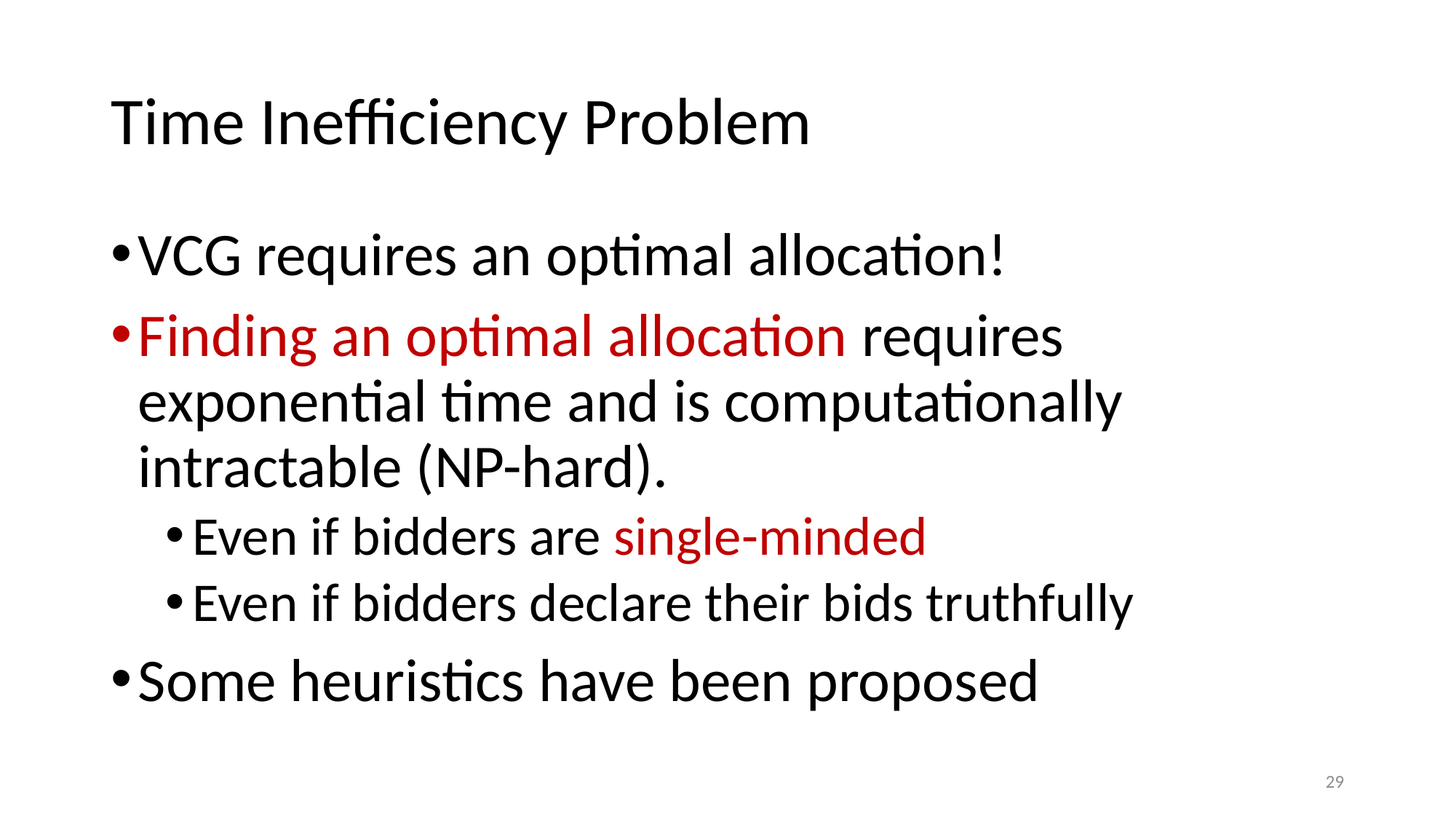

# Time Inefficiency Problem
VCG requires an optimal allocation!
Finding an optimal allocation requires exponential time and is computationally intractable (NP-hard).
Even if bidders are single-minded
Even if bidders declare their bids truthfully
Some heuristics have been proposed

29